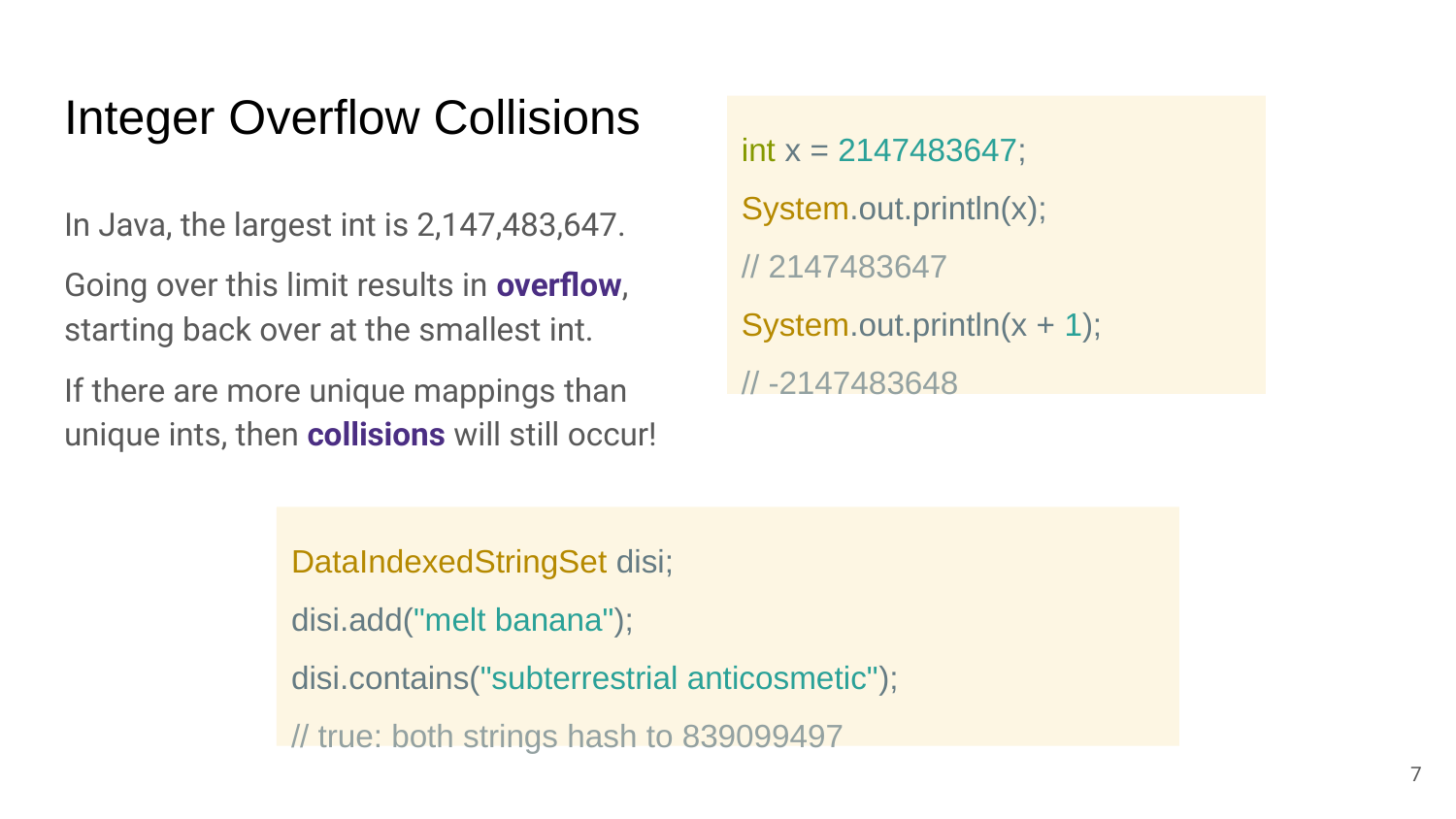

# Integer Overflow Collisions
int x = 2147483647;
System.out.println(x);
// 2147483647
System.out.println(x + 1);
// -2147483648
In Java, the largest int is 2,147,483,647.
Going over this limit results in overflow, starting back over at the smallest int.
If there are more unique mappings than unique ints, then collisions will still occur!
DataIndexedStringSet disi;
disi.add("melt banana");
disi.contains("subterrestrial anticosmetic");
// true: both strings hash to 839099497
7